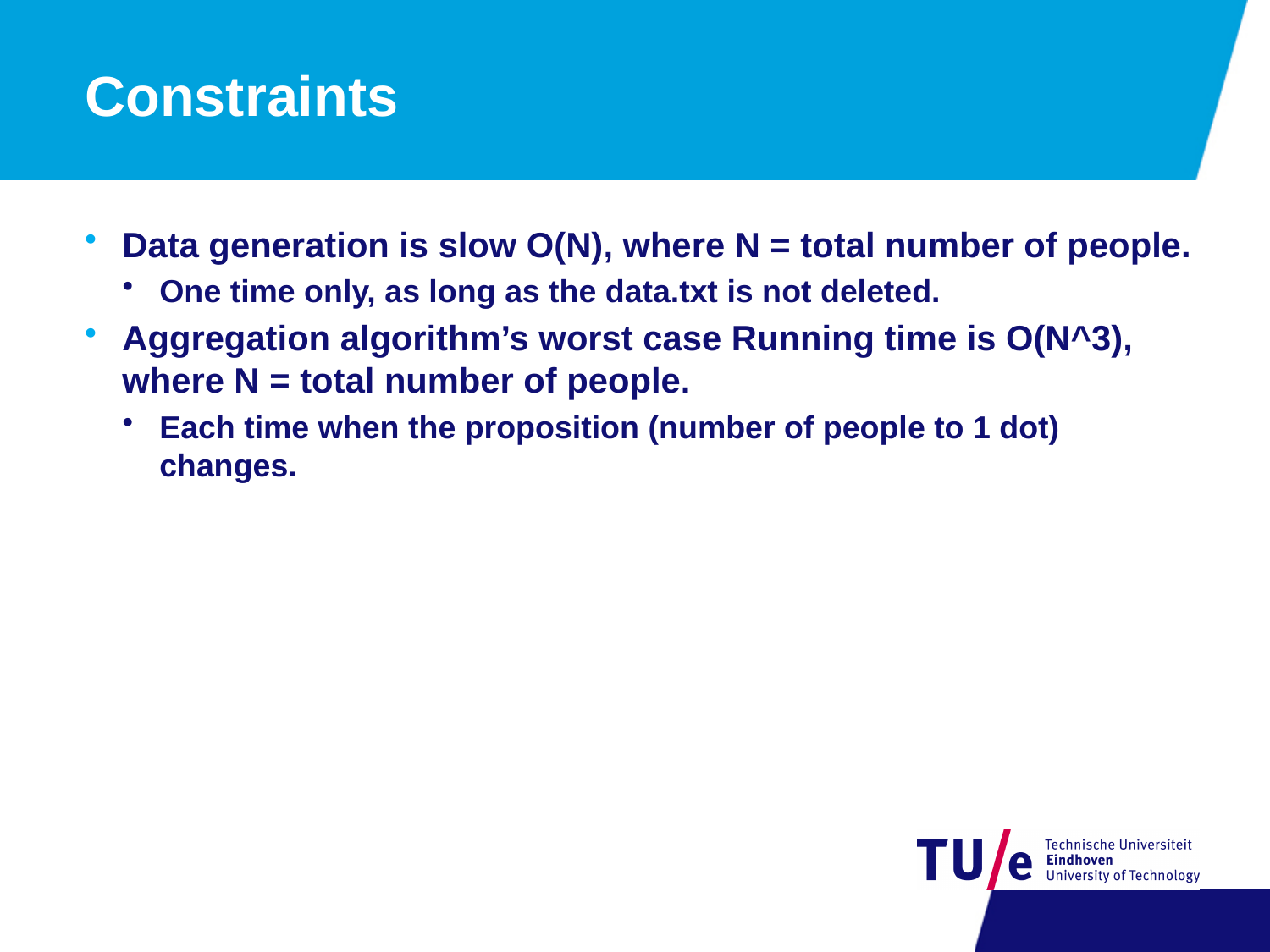

# Constraints
Data generation is slow O(N), where N = total number of people.
One time only, as long as the data.txt is not deleted.
Aggregation algorithm’s worst case Running time is O(N^3), where N = total number of people.
Each time when the proposition (number of people to 1 dot) changes.